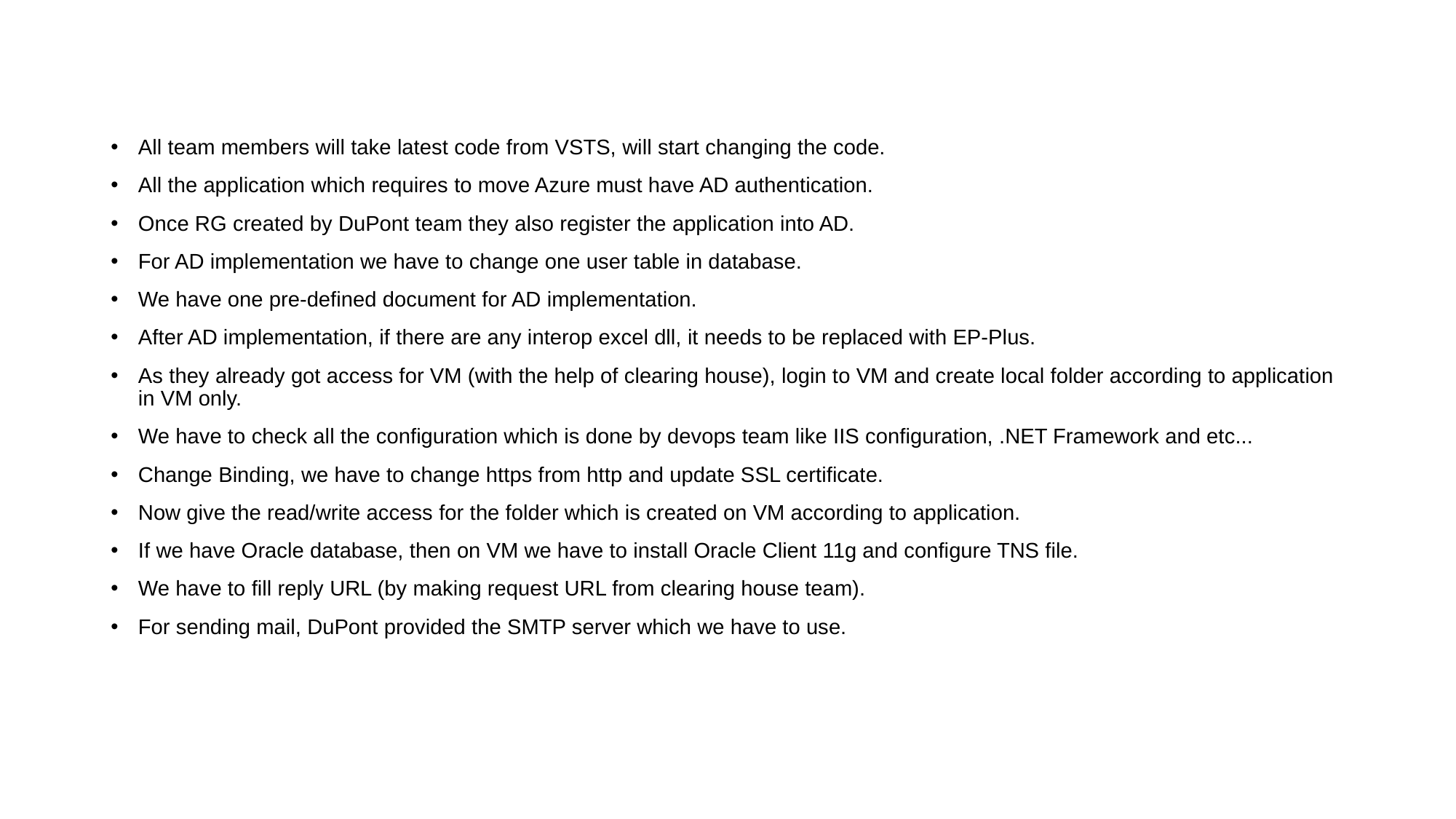

#
All team members will take latest code from VSTS, will start changing the code.
All the application which requires to move Azure must have AD authentication.
Once RG created by DuPont team they also register the application into AD.
For AD implementation we have to change one user table in database.
We have one pre-defined document for AD implementation.
After AD implementation, if there are any interop excel dll, it needs to be replaced with EP-Plus.
As they already got access for VM (with the help of clearing house), login to VM and create local folder according to application in VM only.
We have to check all the configuration which is done by devops team like IIS configuration, .NET Framework and etc...
Change Binding, we have to change https from http and update SSL certificate.
Now give the read/write access for the folder which is created on VM according to application.
If we have Oracle database, then on VM we have to install Oracle Client 11g and configure TNS file.
We have to fill reply URL (by making request URL from clearing house team).
For sending mail, DuPont provided the SMTP server which we have to use.